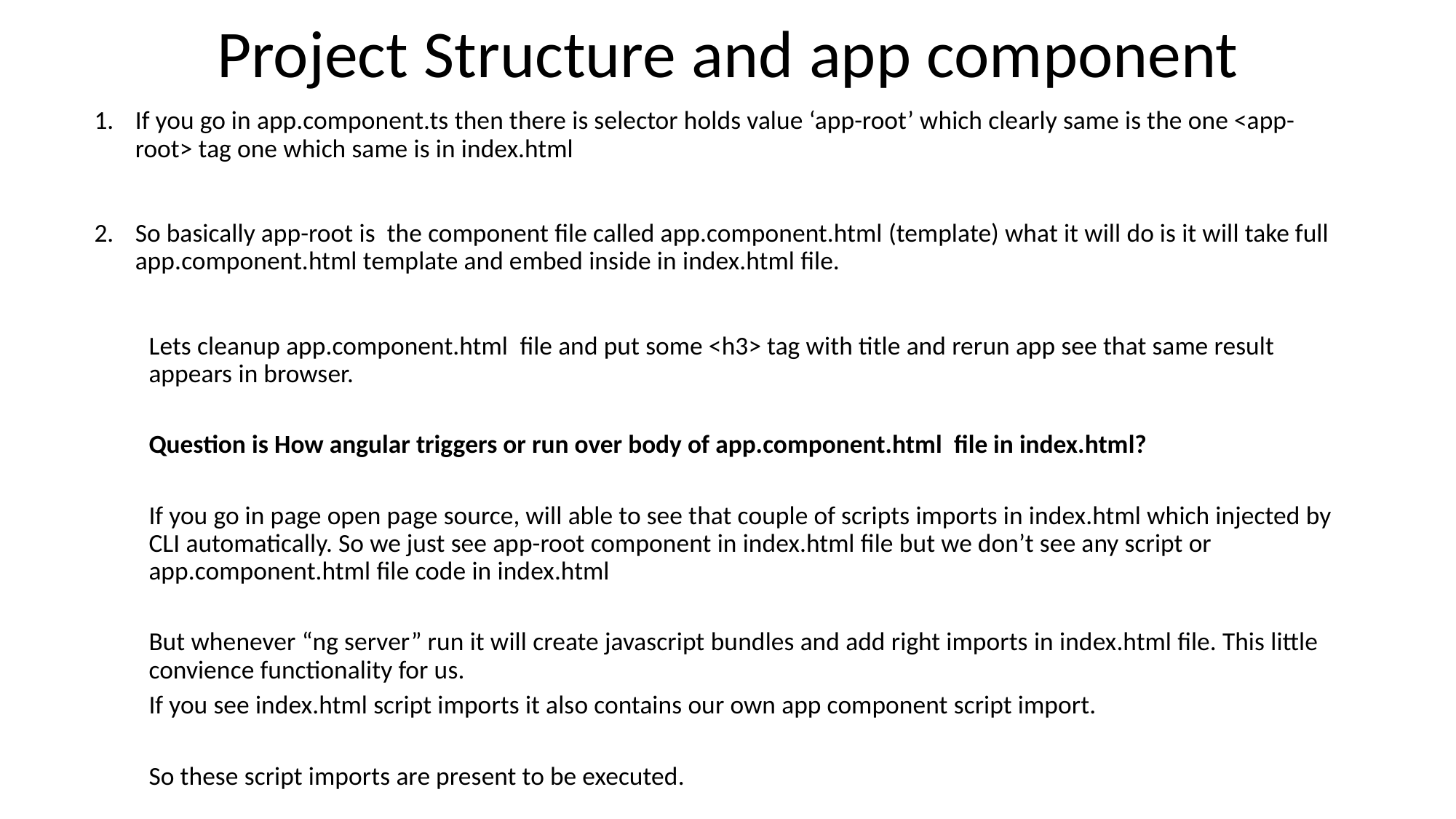

# Project Structure and app component
If you go in app.component.ts then there is selector holds value ‘app-root’ which clearly same is the one <app-root> tag one which same is in index.html

So basically app-root is  the component file called app.component.html (template) what it will do is it will take full app.component.html template and embed inside in index.html file.

Lets cleanup app.component.html  file and put some <h3> tag with title and rerun app see that same result appears in browser.

Question is How angular triggers or run over body of app.component.html  file in index.html?

If you go in page open page source, will able to see that couple of scripts imports in index.html which injected by CLI automatically. So we just see app-root component in index.html file but we don’t see any script or app.component.html file code in index.html

But whenever “ng server” run it will create javascript bundles and add right imports in index.html file. This little convience functionality for us.
If you see index.html script imports it also contains our own app component script import.

So these script imports are present to be executed.